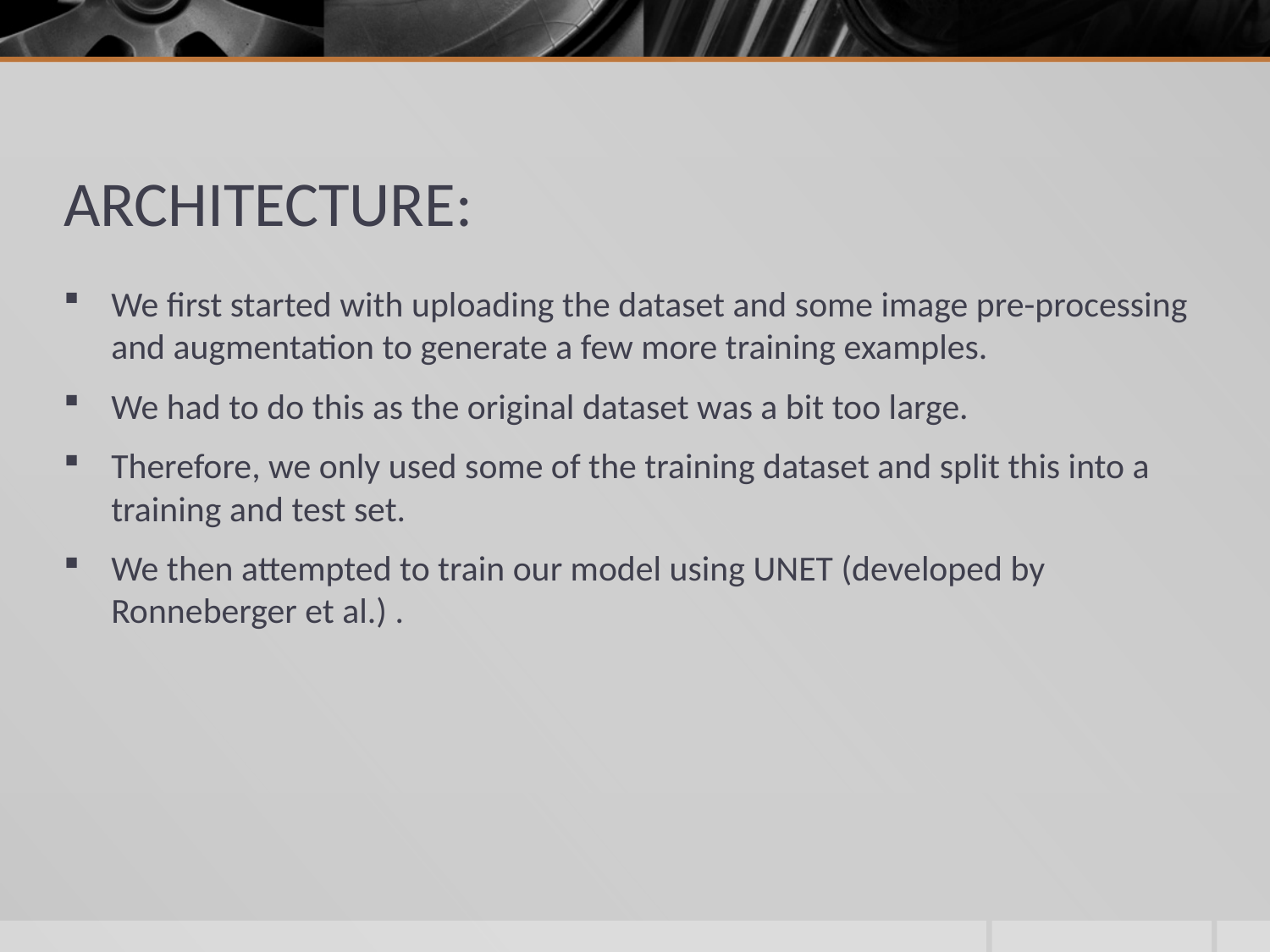

# ARCHITECTURE:
We first started with uploading the dataset and some image pre-processing and augmentation to generate a few more training examples.
We had to do this as the original dataset was a bit too large.
Therefore, we only used some of the training dataset and split this into a training and test set.
We then attempted to train our model using UNET (developed by Ronneberger et al.) .